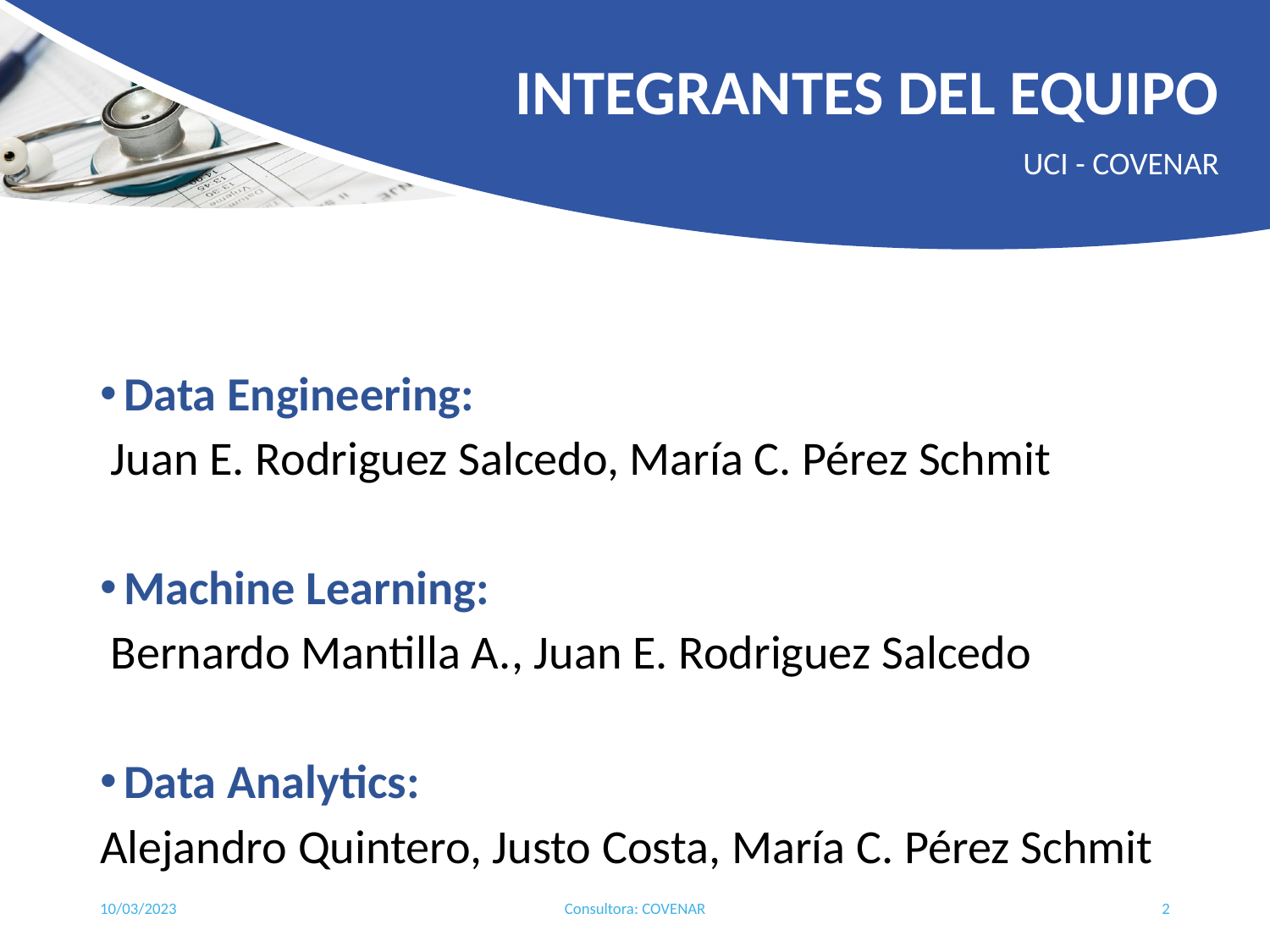

# INTEGRANTES DEL EQUIPO
UCI - COVENAR

Data Engineering:
 Juan E. Rodriguez Salcedo, María C. Pérez Schmit

Machine Learning:
 Bernardo Mantilla A., Juan E. Rodriguez Salcedo

Data Analytics:
Alejandro Quintero, Justo Costa, María C. Pérez Schmit

10/03/2023
Consultora: COVENAR
2